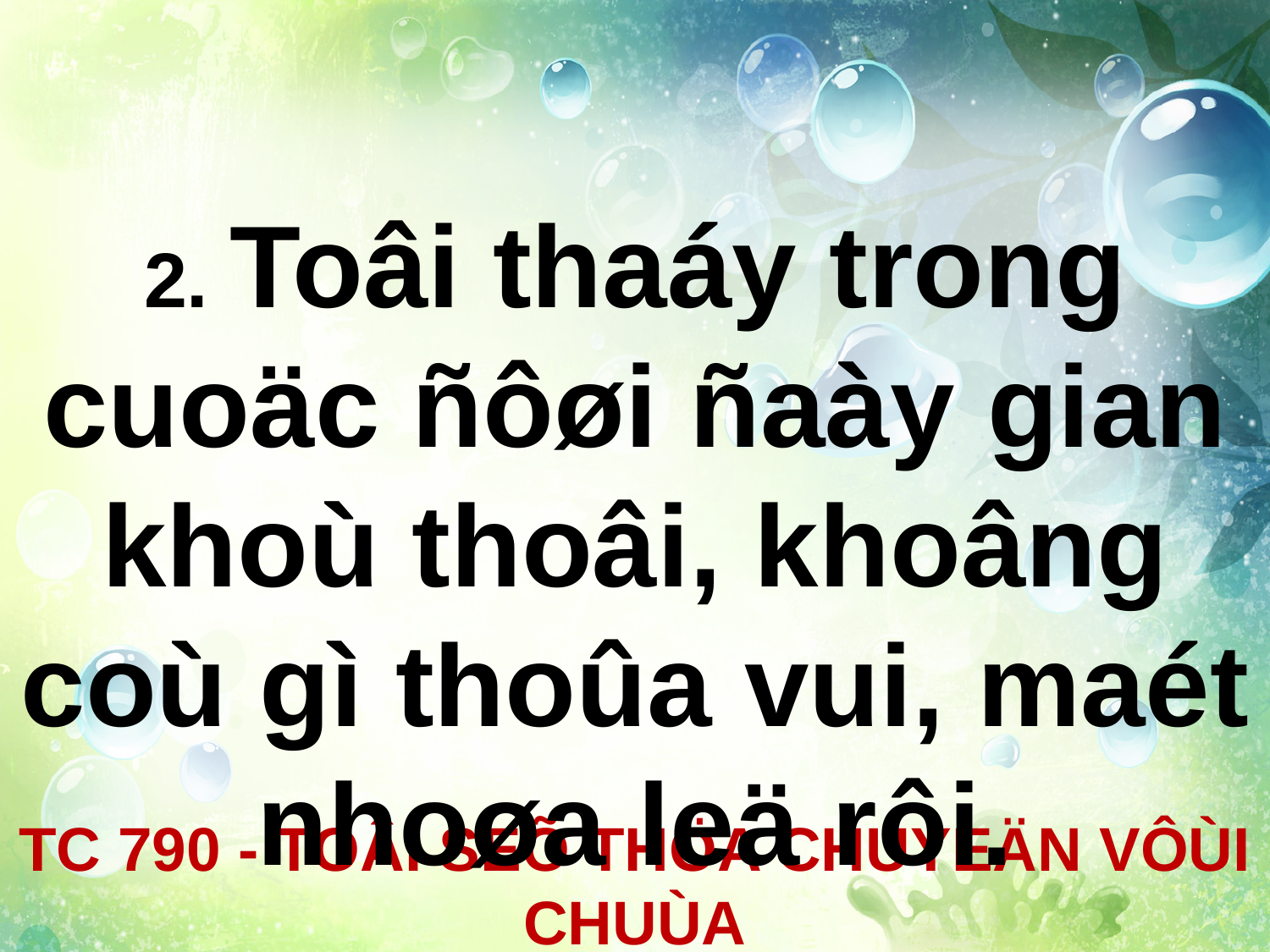

2. Toâi thaáy trong cuoäc ñôøi ñaày gian khoù thoâi, khoâng coù gì thoûa vui, maét nhoøa leä rôi.
TC 790 - TOÂI SEÕ THÖA CHUYEÄN VÔÙI CHUÙA